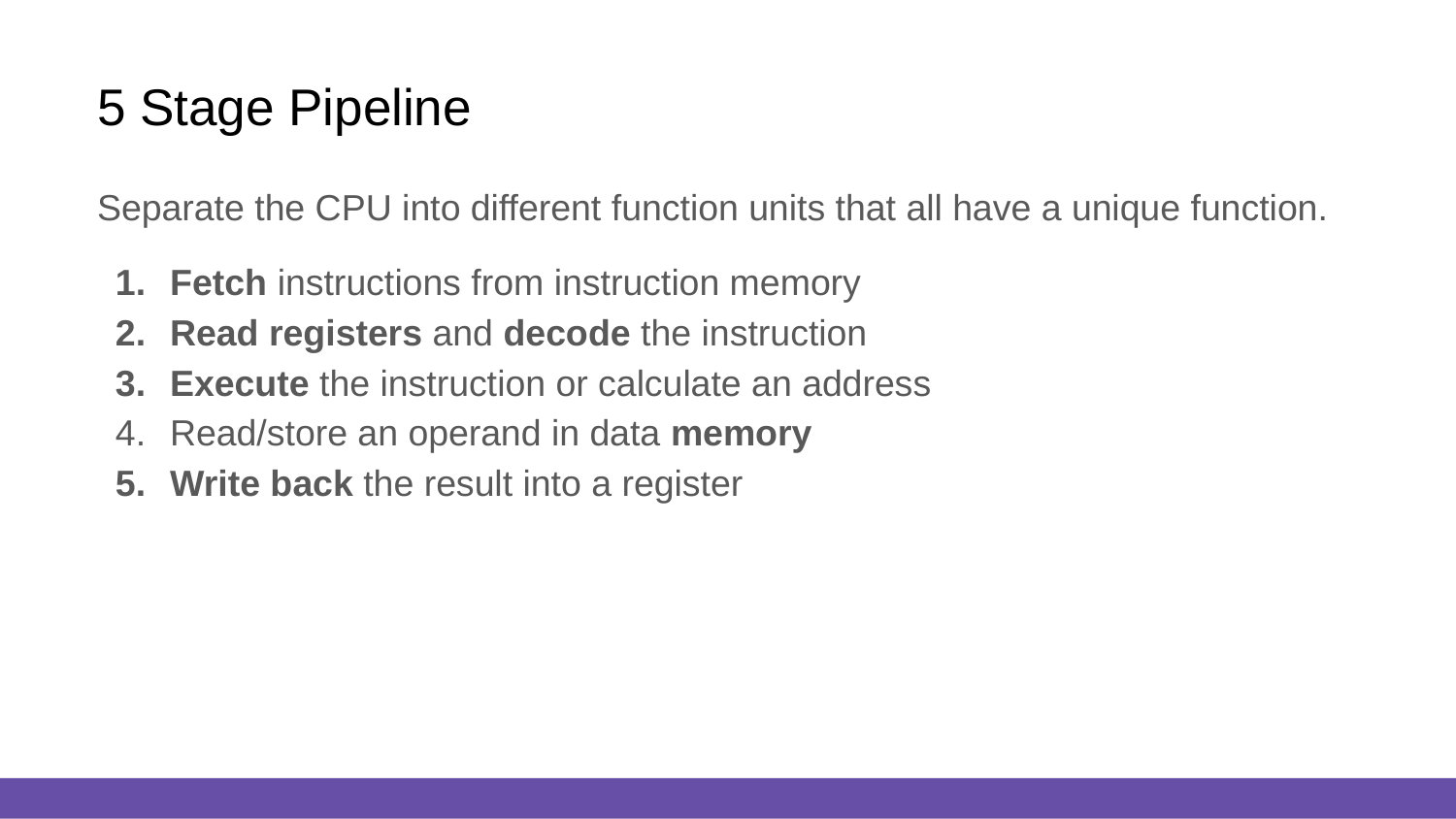

# 5 Stage Pipeline
Separate the CPU into different function units that all have a unique function.
Fetch instructions from instruction memory
Read registers and decode the instruction
Execute the instruction or calculate an address
Read/store an operand in data memory
Write back the result into a register